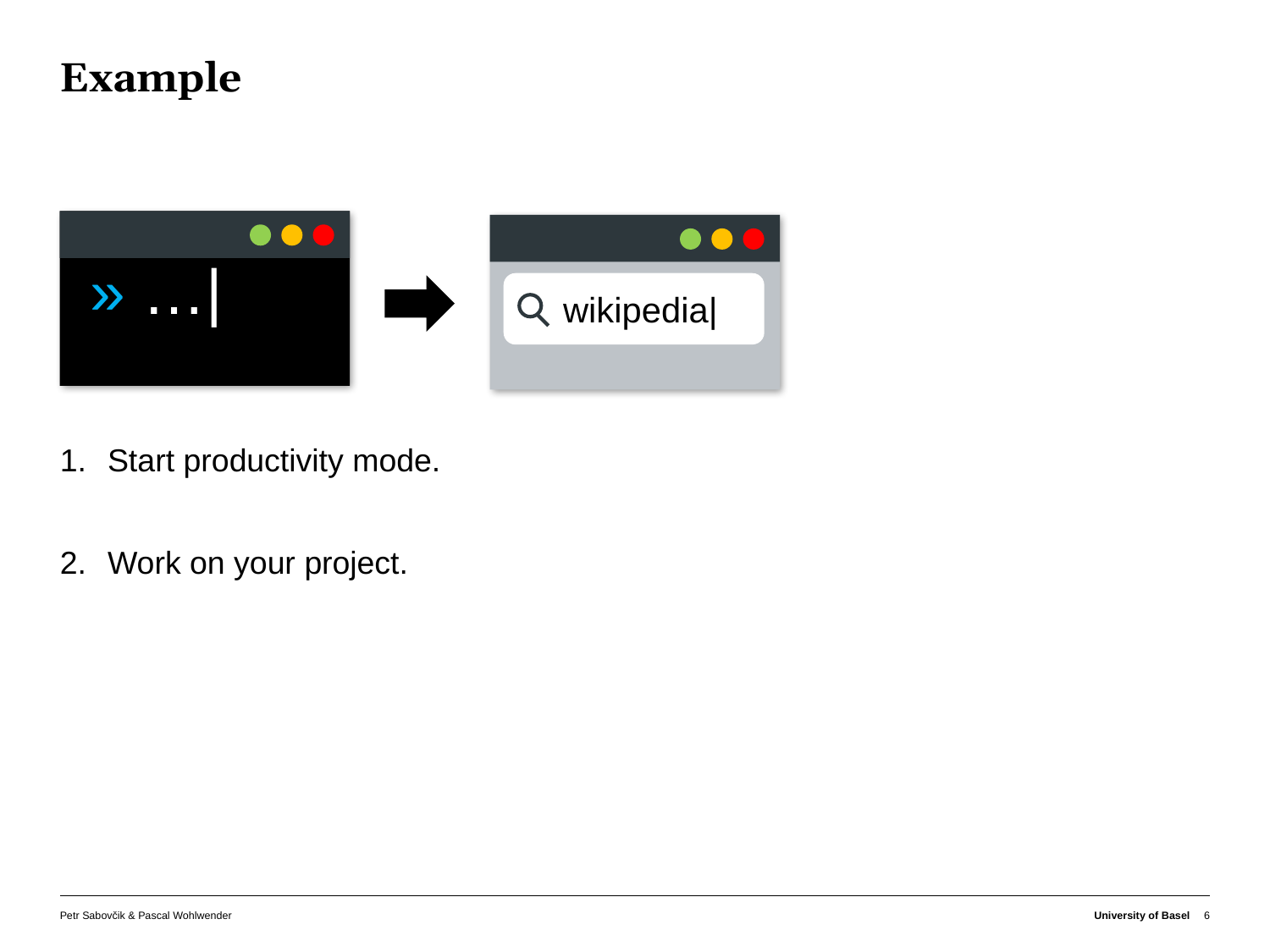

# Example

» …|

wikipedia|

Start productivity mode.

Work on your project.

Petr Sabovčik & Pascal Wohlwender
University of Basel
6